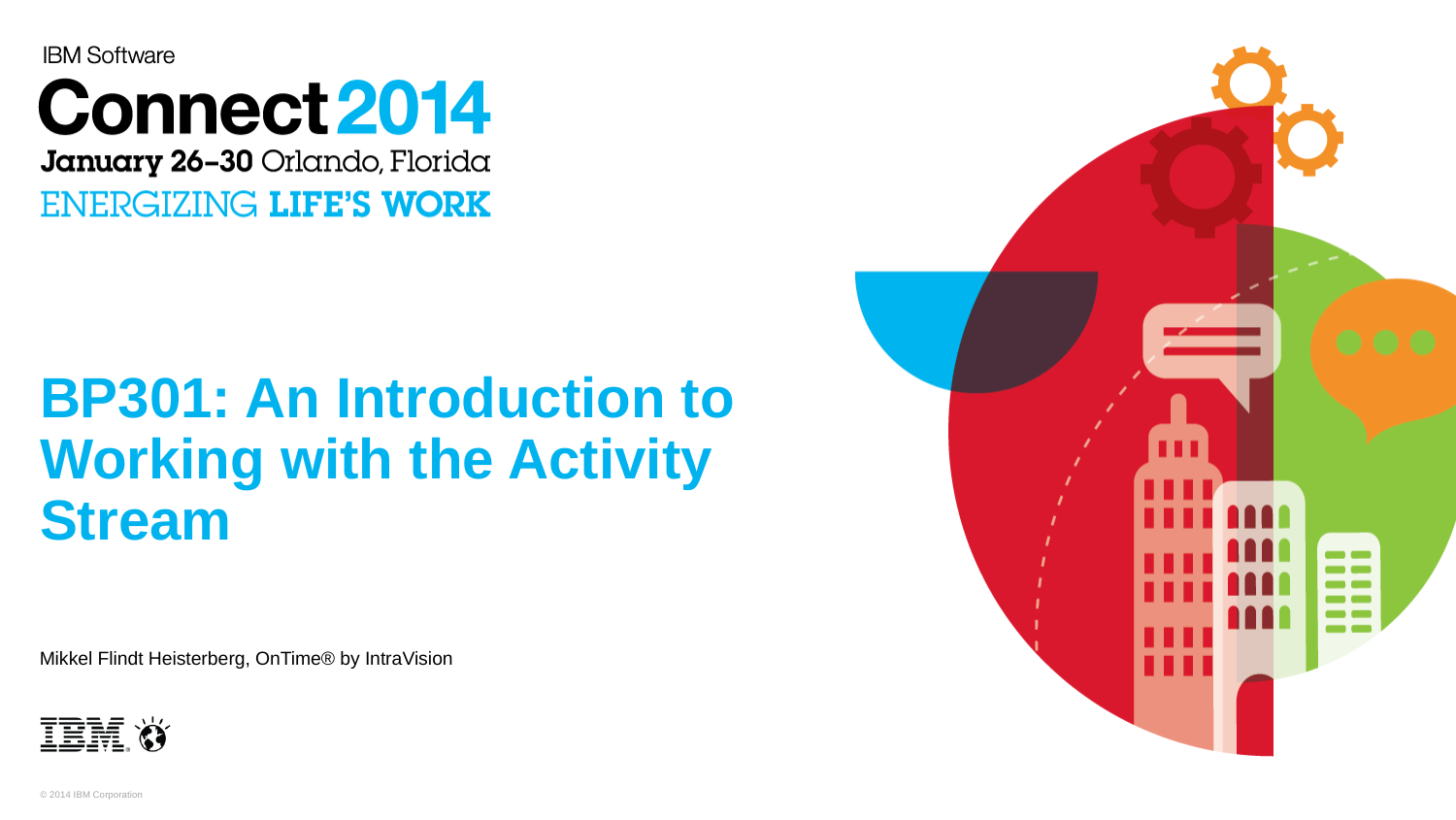

BP301: An Introduction to Working with the Activity Stream
Mikkel Flindt Heisterberg, OnTime® by IntraVision